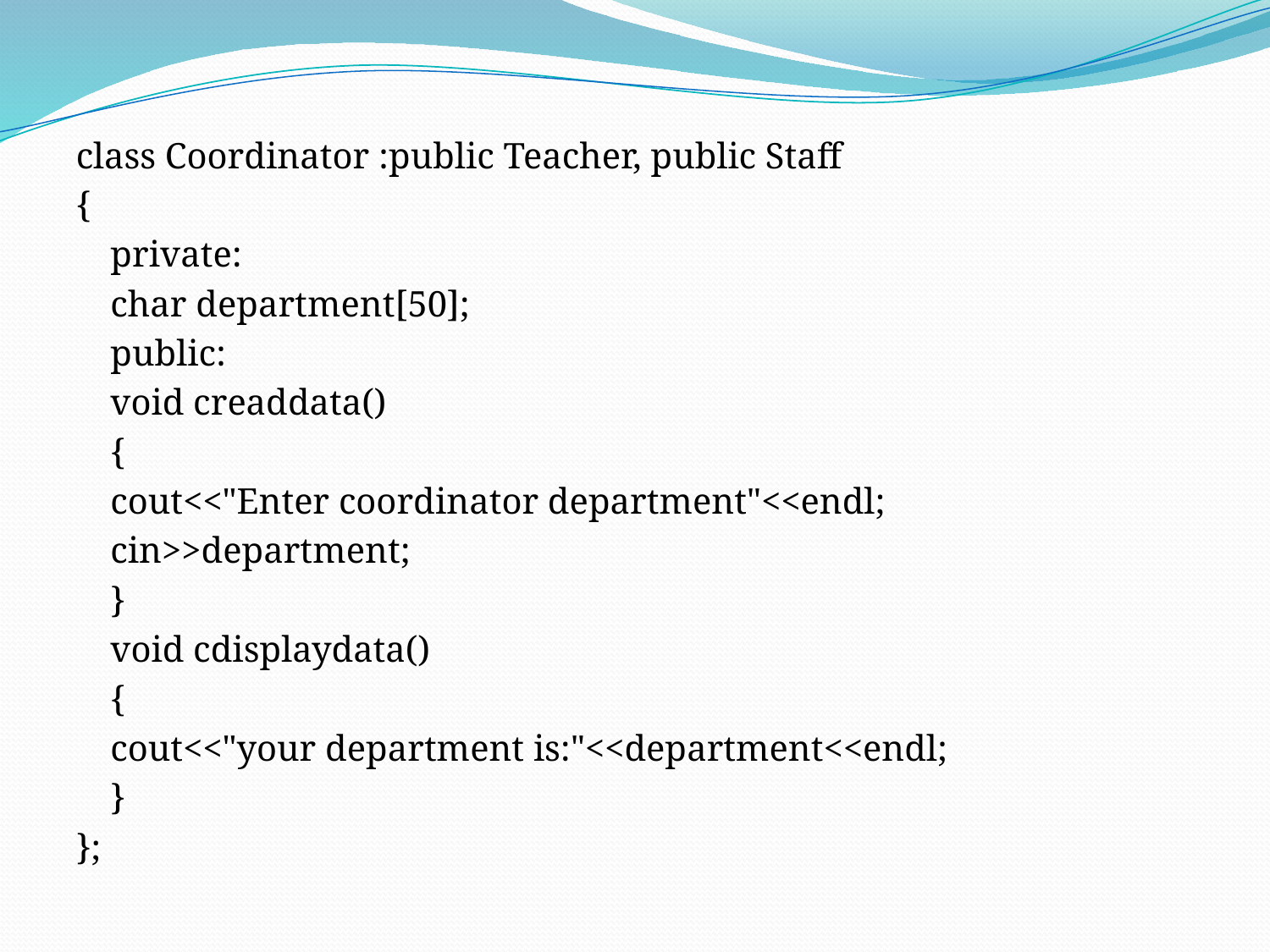

class Coordinator :public Teacher, public Staff
{
	private:
		char department[50];
		public:
			void creaddata()
			{
			cout<<"Enter coordinator department"<<endl;
			cin>>department;
			}
			void cdisplaydata()
			{
			cout<<"your department is:"<<department<<endl;
			}
};